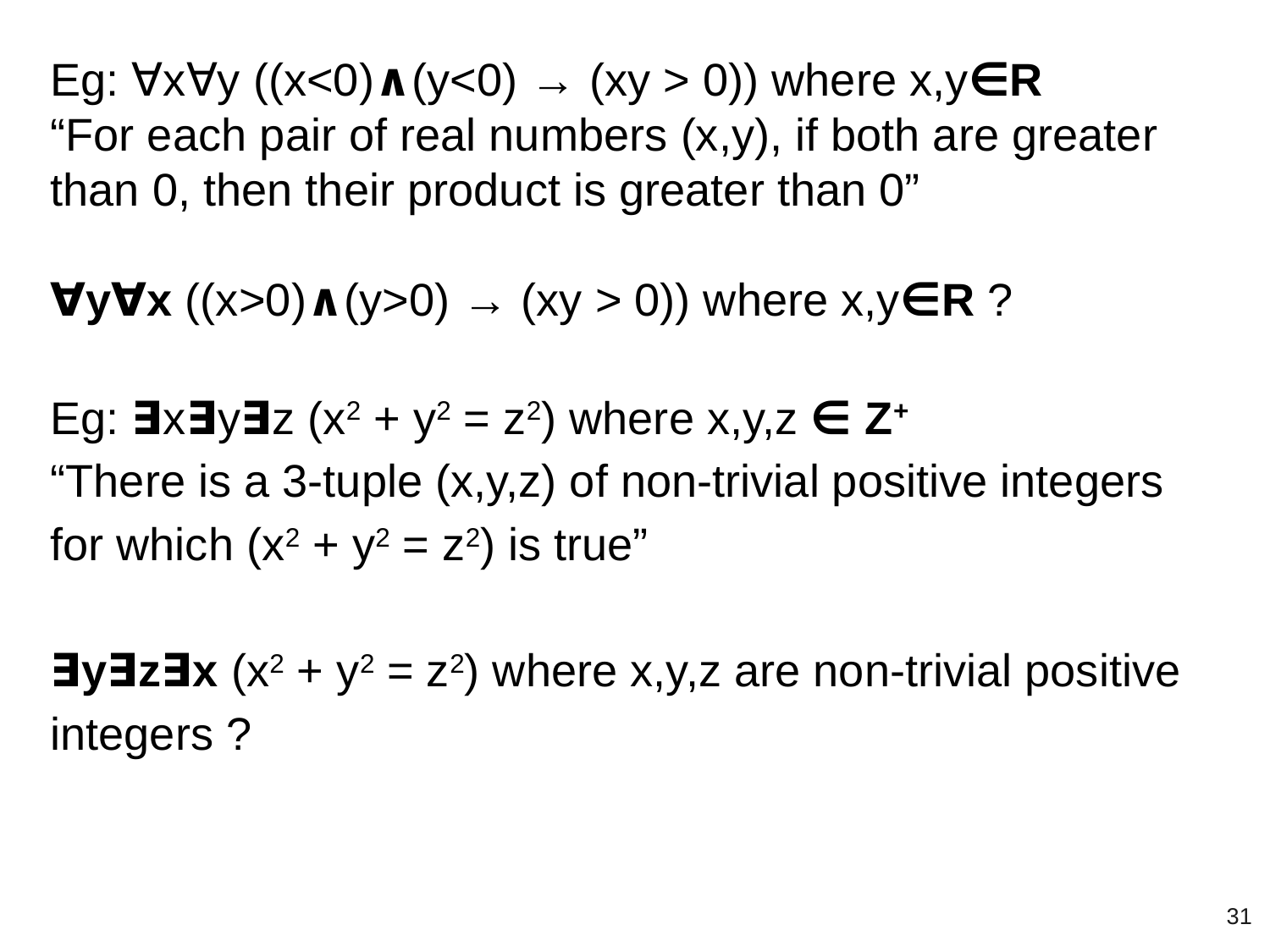

Eg: ∀x∀y ((x<0)∧(y<0) → (xy > 0)) where x,y∈R
“For each pair of real numbers (x,y), if both are greater than 0, then their product is greater than 0”

∀y∀x ((x>0)∧(y>0) → (xy > 0)) where x,y∈R ?

Eg: ∃x∃y∃z (x2 + y2 = z2) where x,y,z ∈ Z+
“There is a 3-tuple (x,y,z) of non-trivial positive integers for which (x2 + y2 = z2) is true”

∃y∃z∃x (x2 + y2 = z2) where x,y,z are non-trivial positive integers ?
31